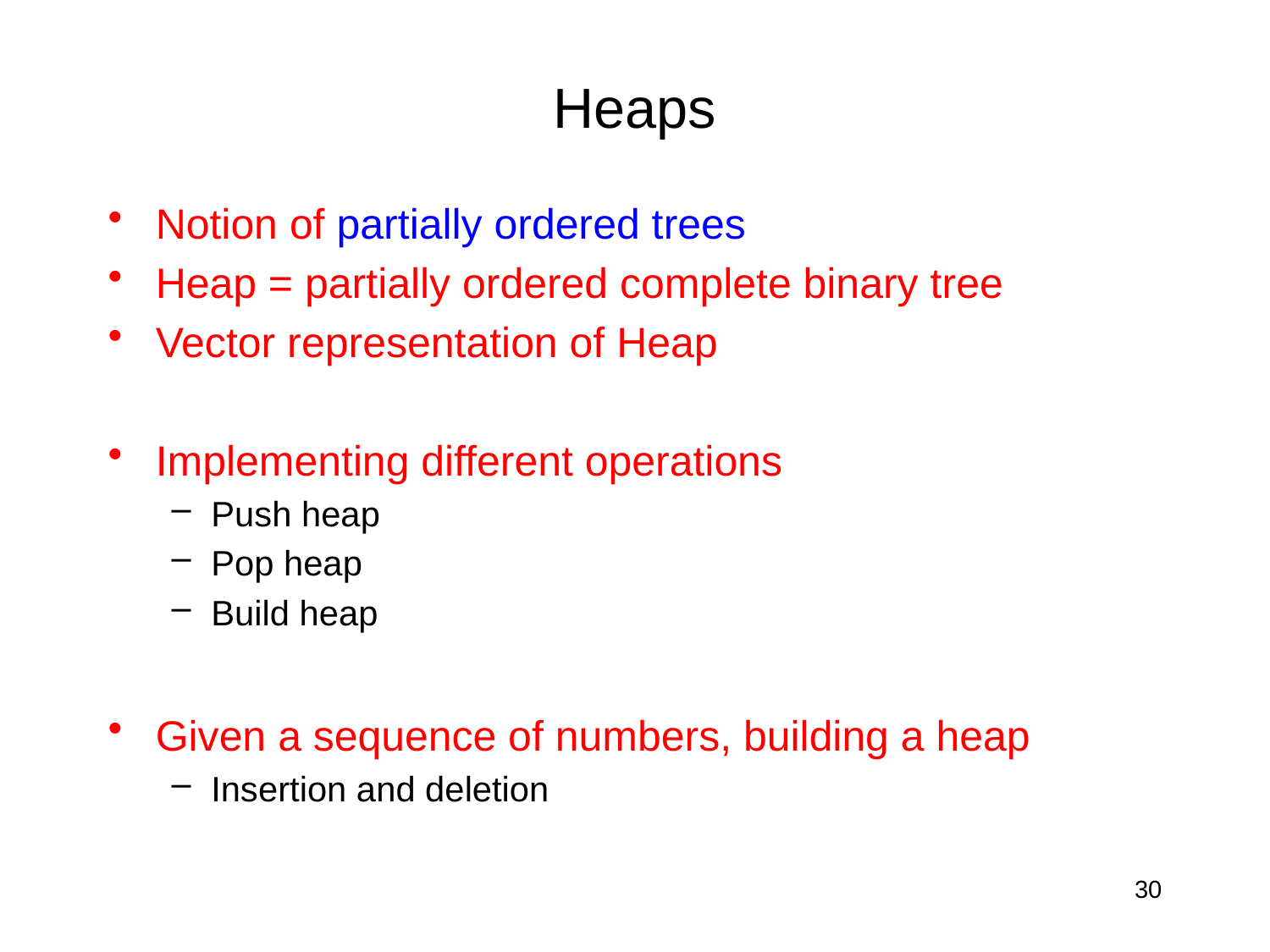

# Heaps
Notion of partially ordered trees
Heap = partially ordered complete binary tree
Vector representation of Heap

Implementing different operations
Push heap
Pop heap
Build heap

Given a sequence of numbers, building a heap
Insertion and deletion
30